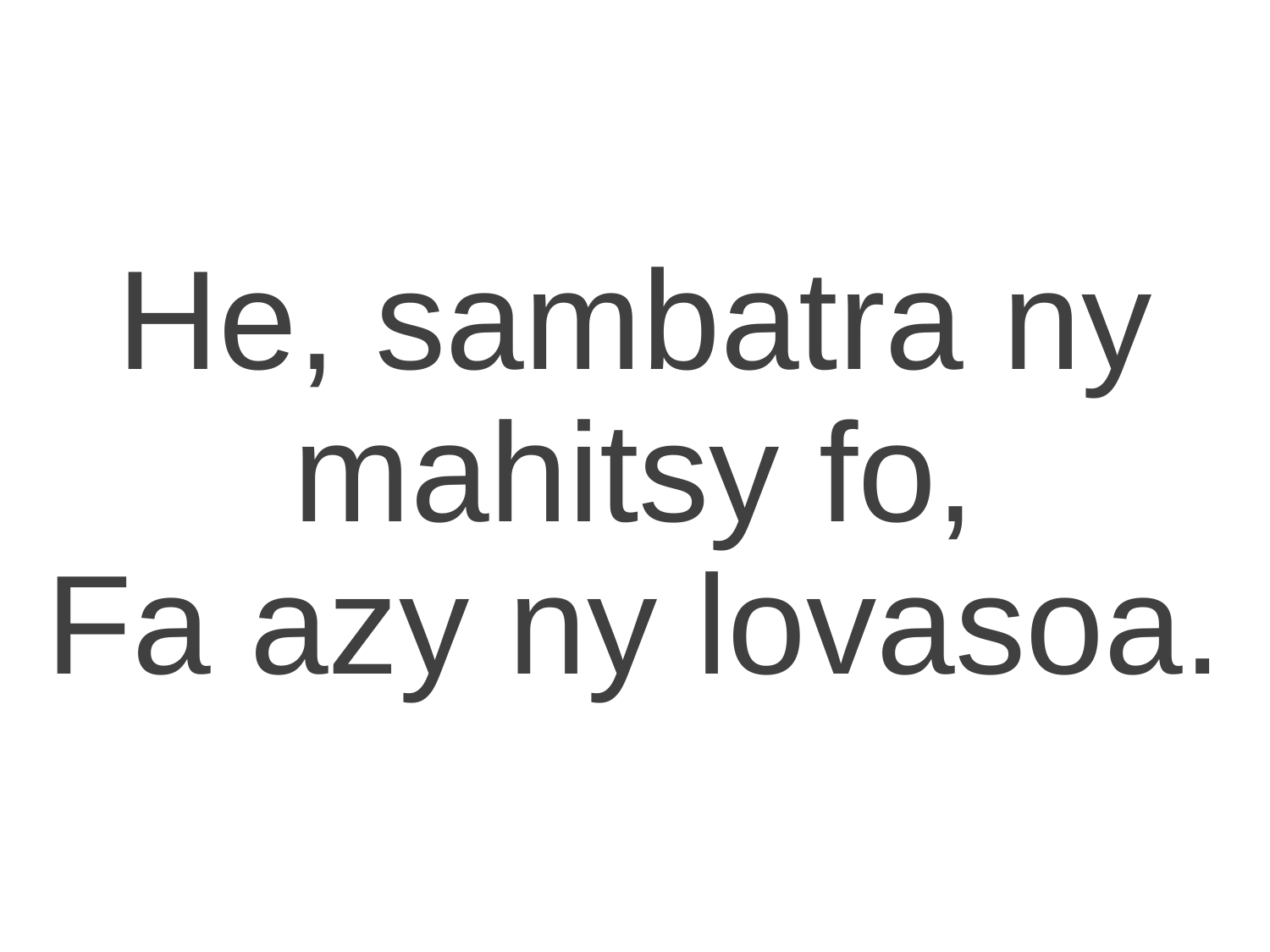

He, sambatra ny mahitsy fo,
Fa azy ny lovasoa.